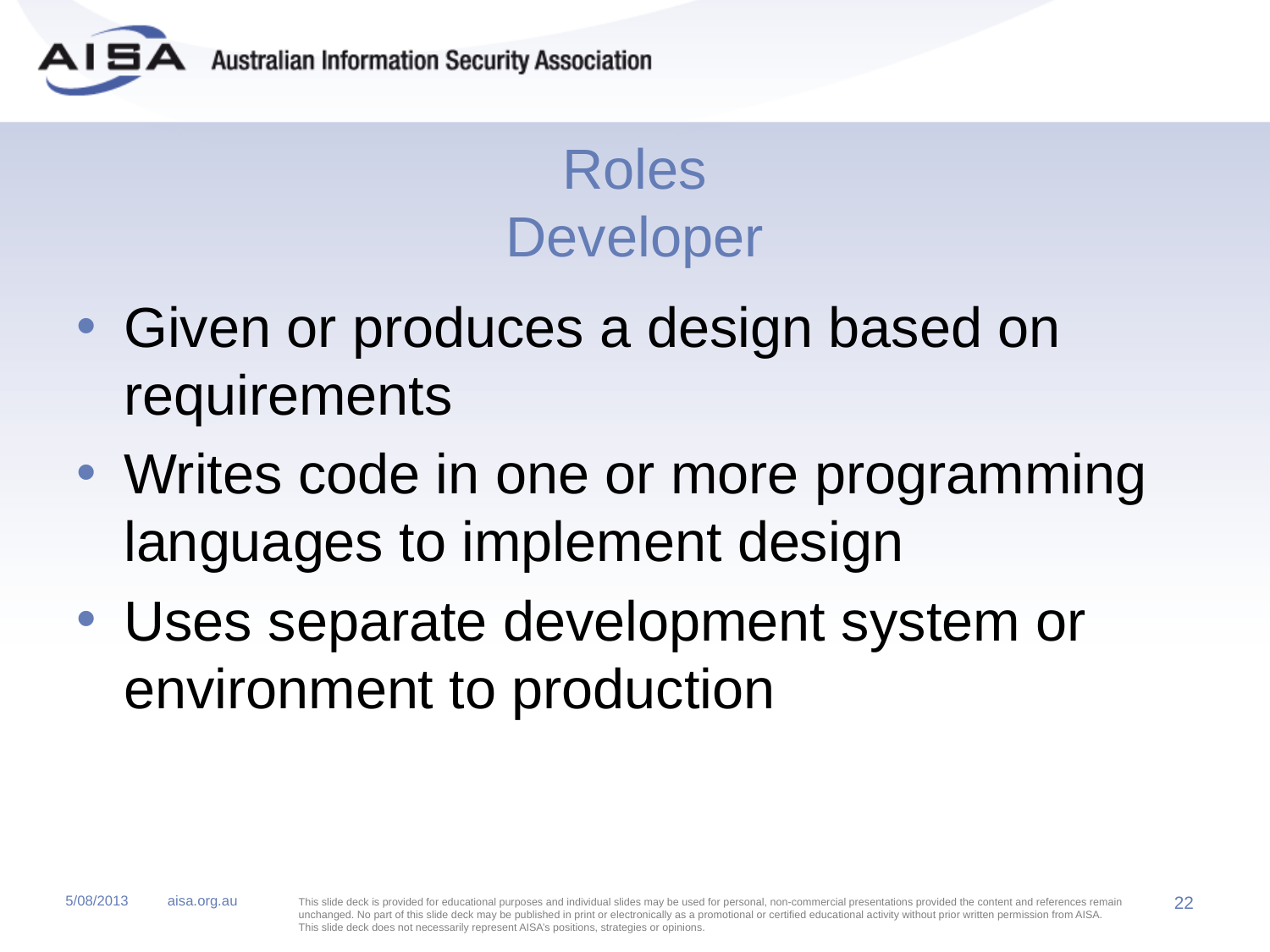

# Roles Developer
Given or produces a design based on requirements
Writes code in one or more programming languages to implement design
Uses separate development system or environment to production